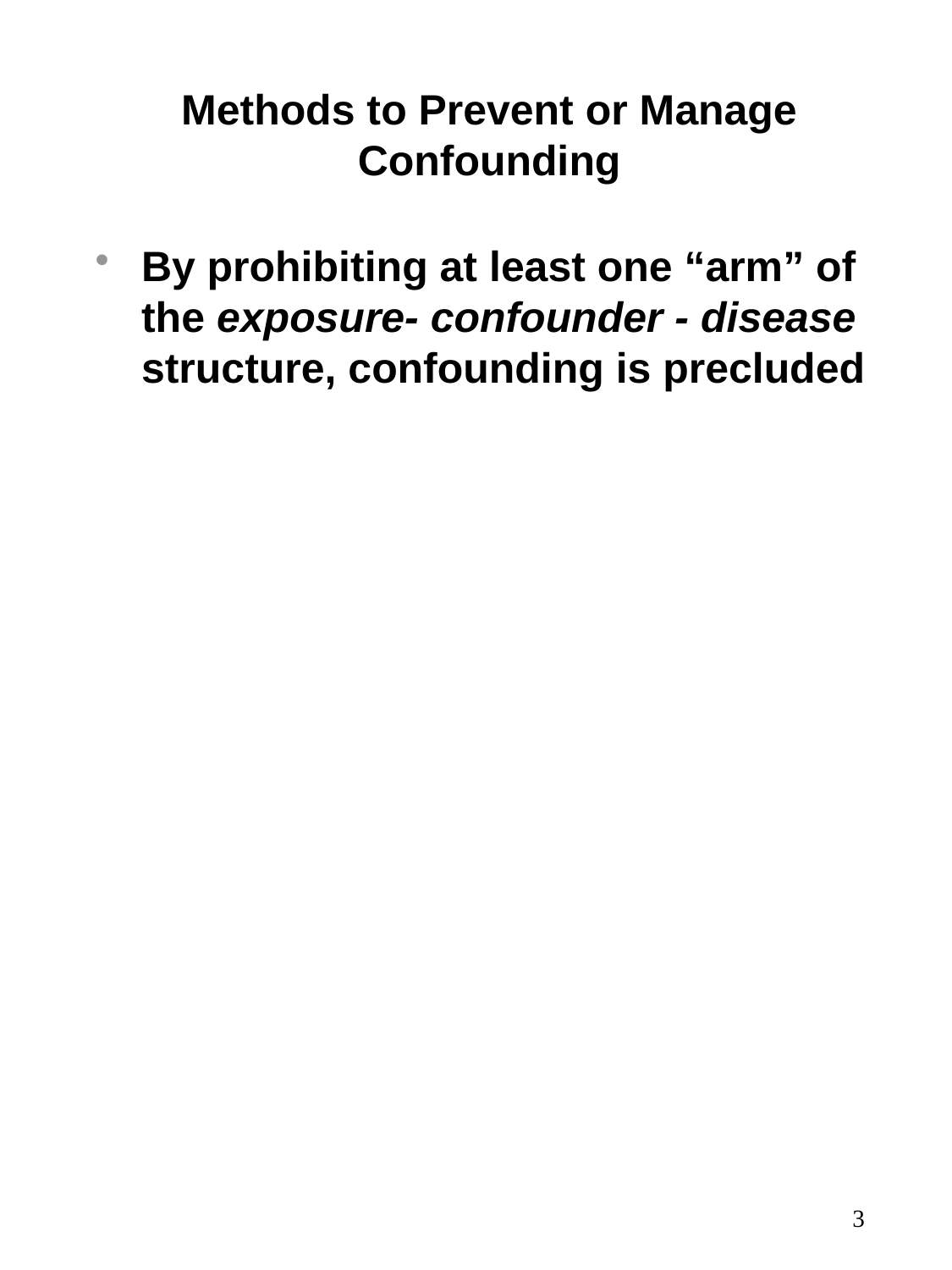

# Methods to Prevent or Manage Confounding
By prohibiting at least one “arm” of the exposure- confounder - disease structure, confounding is precluded

3